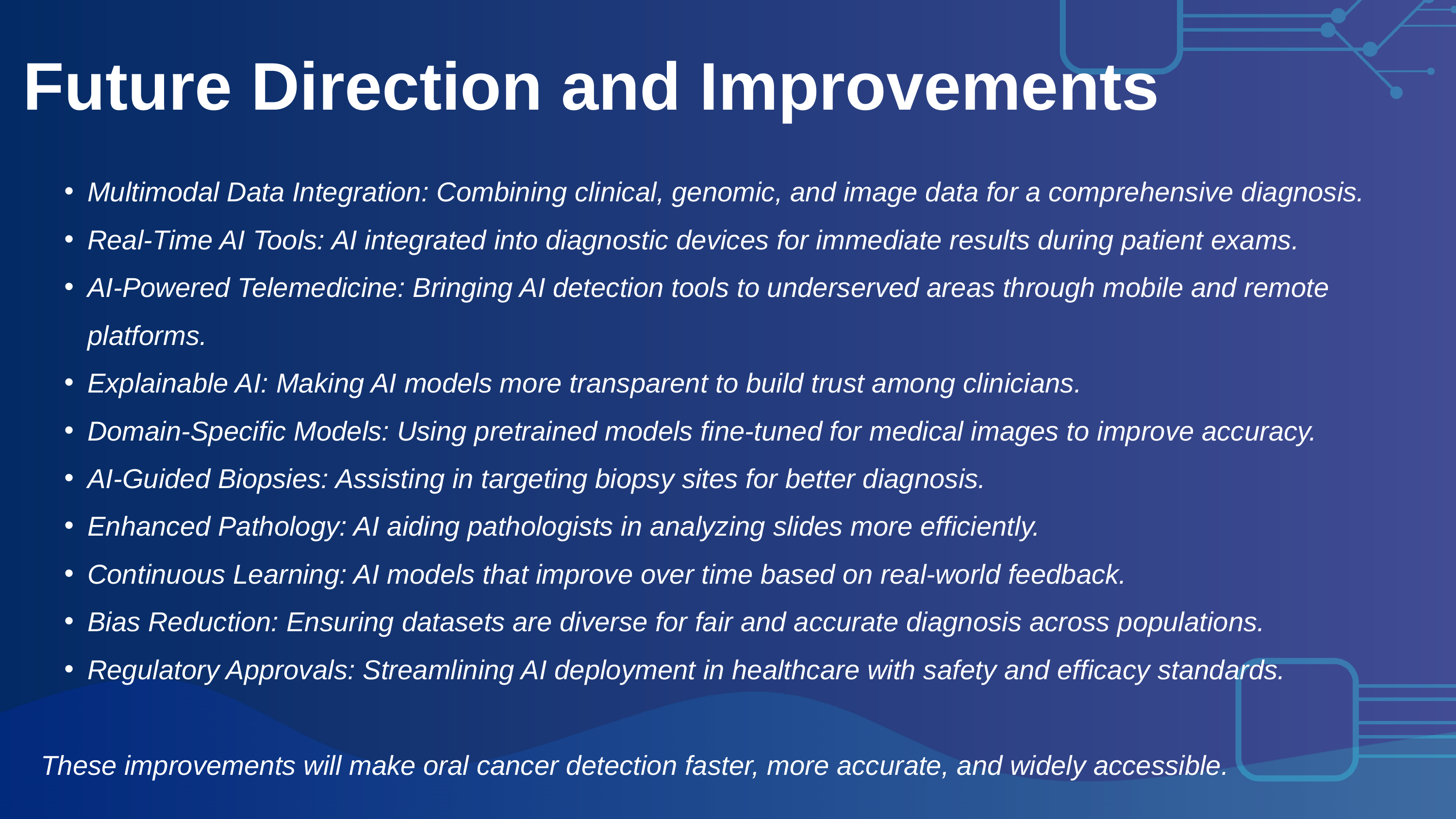

Future Direction and Improvements
Multimodal Data Integration: Combining clinical, genomic, and image data for a comprehensive diagnosis.
Real-Time AI Tools: AI integrated into diagnostic devices for immediate results during patient exams.
AI-Powered Telemedicine: Bringing AI detection tools to underserved areas through mobile and remote platforms.
Explainable AI: Making AI models more transparent to build trust among clinicians.
Domain-Specific Models: Using pretrained models fine-tuned for medical images to improve accuracy.
AI-Guided Biopsies: Assisting in targeting biopsy sites for better diagnosis.
Enhanced Pathology: AI aiding pathologists in analyzing slides more efficiently.
Continuous Learning: AI models that improve over time based on real-world feedback.
Bias Reduction: Ensuring datasets are diverse for fair and accurate diagnosis across populations.
Regulatory Approvals: Streamlining AI deployment in healthcare with safety and efficacy standards.

These improvements will make oral cancer detection faster, more accurate, and widely accessible.